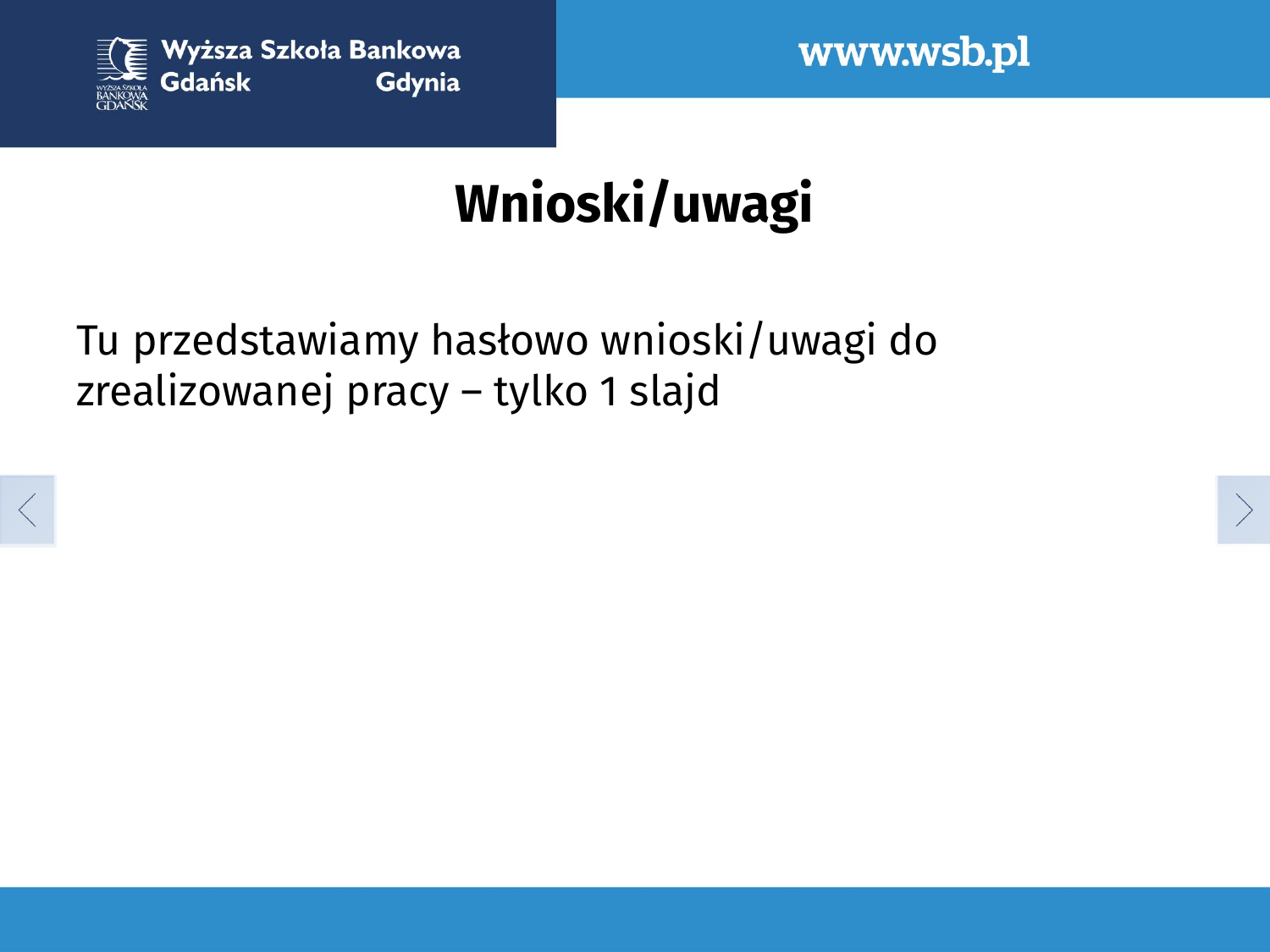

# Wnioski/uwagi
Tu przedstawiamy hasłowo wnioski/uwagi do zrealizowanej pracy – tylko 1 slajd